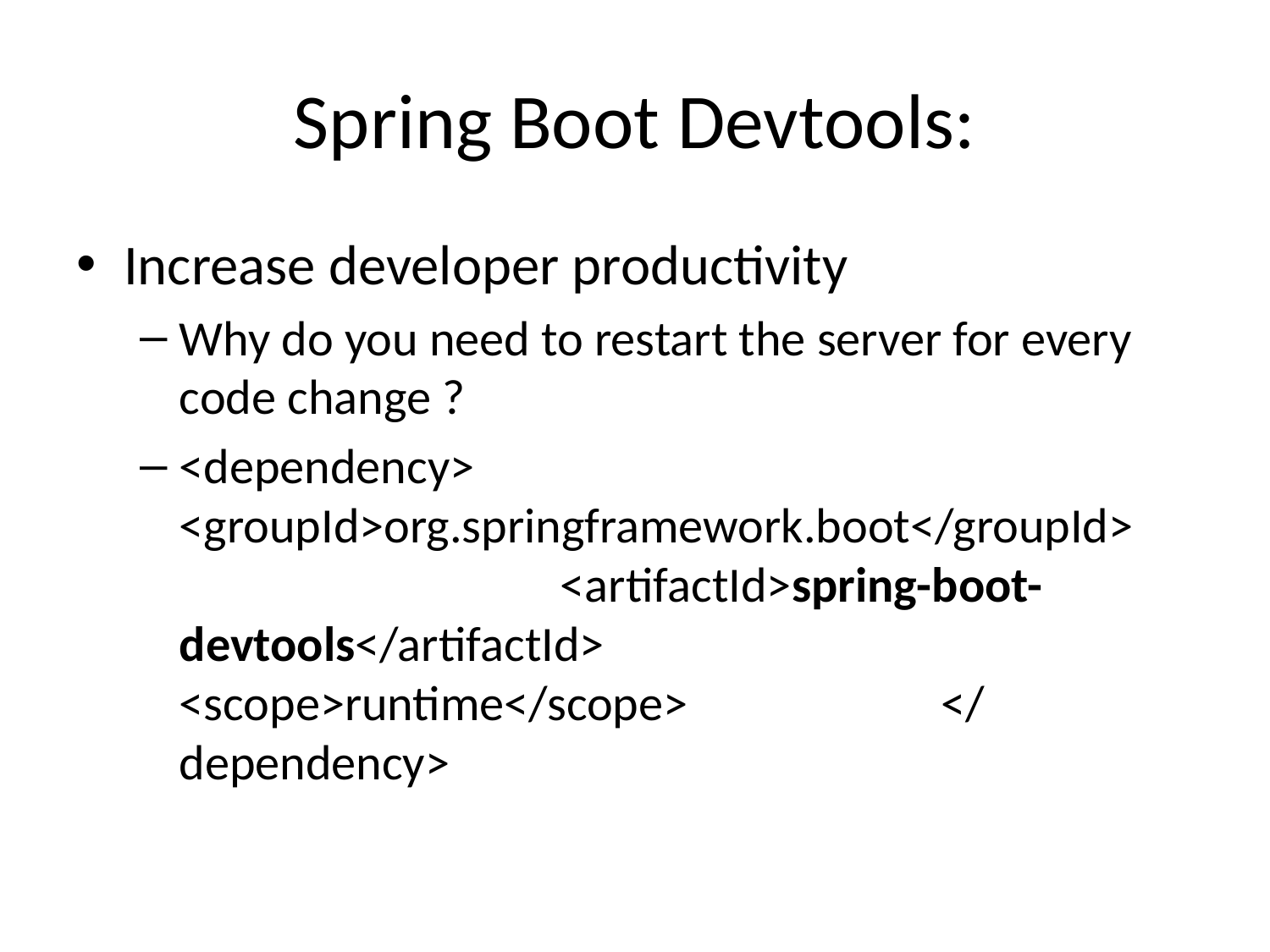

# Spring Boot Devtools:
Increase developer productivity
Why do you need to restart the server for every code change ?
<dependency>			<groupId>org.springframework.boot</groupId>			<artifactId>spring-boot-devtools</artifactId>			<scope>runtime</scope>		</dependency>